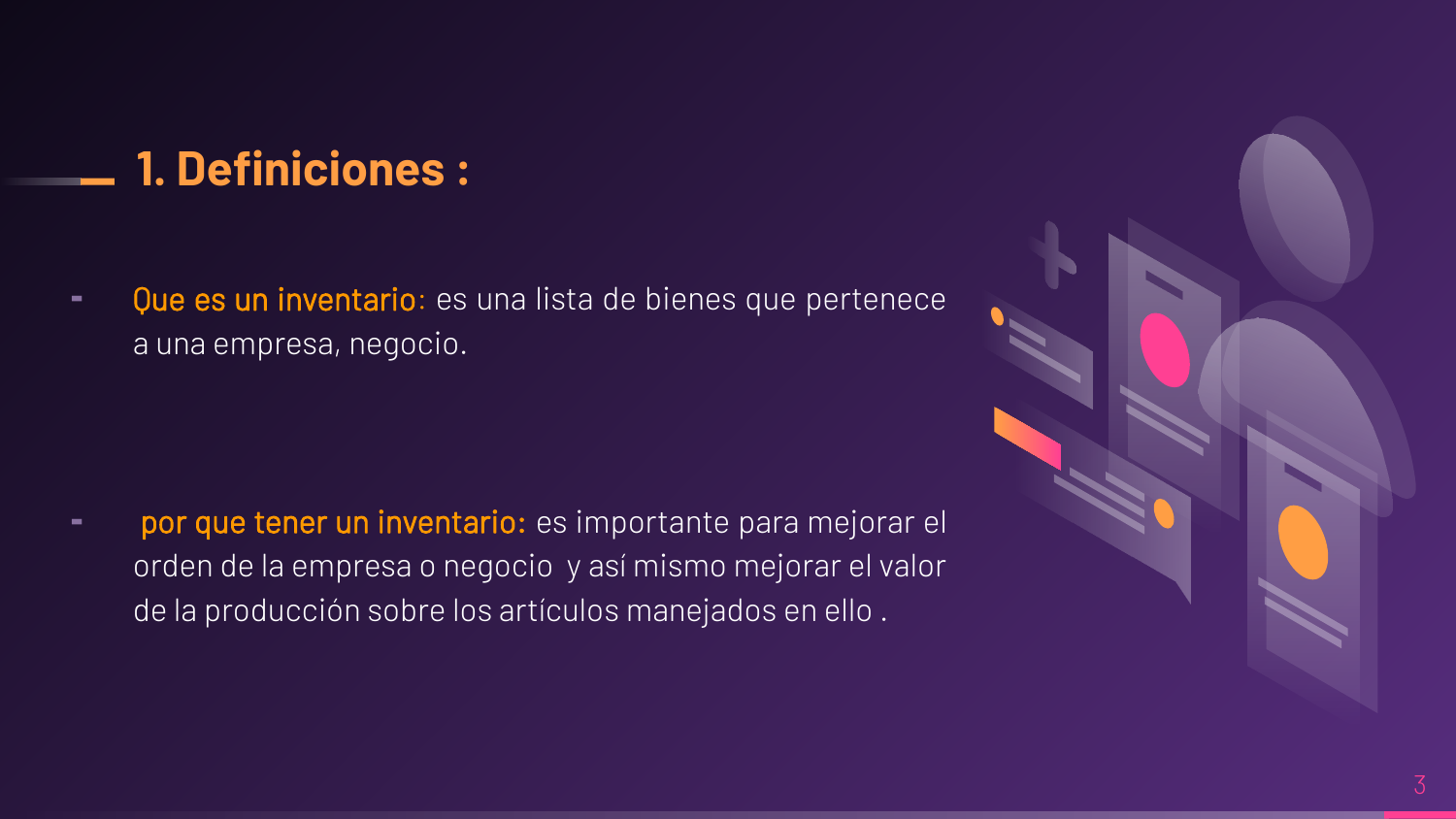

# 1. Definiciones :
Que es un inventario: es una lista de bienes que pertenece a una empresa, negocio.

 por que tener un inventario: es importante para mejorar el orden de la empresa o negocio  y así mismo mejorar el valor de la producción sobre los artículos manejados en ello .
3